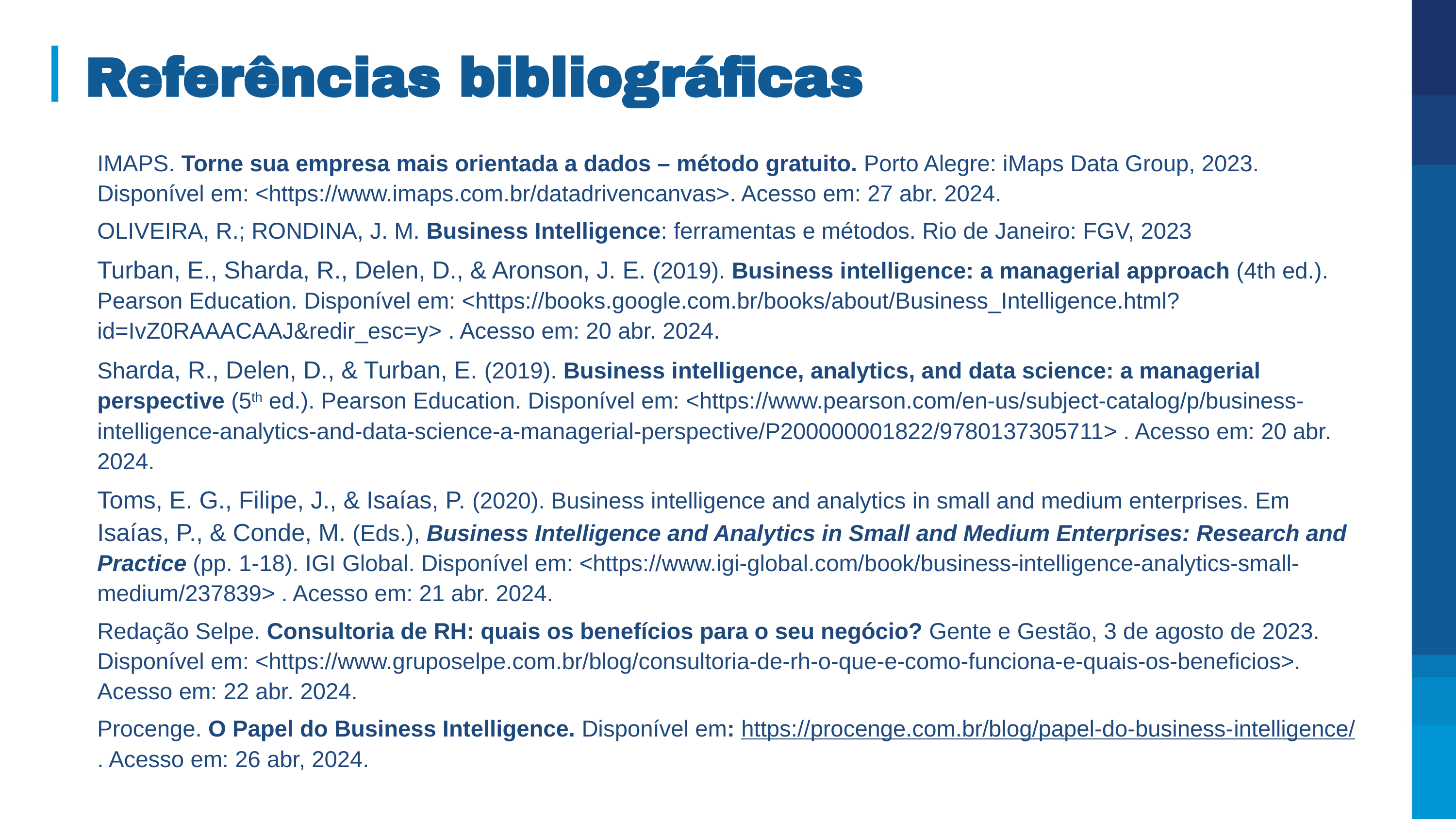

Referências bibliográficas

IMAPS. Torne sua empresa mais orientada a dados – método gratuito. Porto Alegre: iMaps Data Group, 2023. Disponível em: <https://www.imaps.com.br/datadrivencanvas>. Acesso em: 27 abr. 2024.
OLIVEIRA, R.; RONDINA, J. M. Business Intelligence: ferramentas e métodos. Rio de Janeiro: FGV, 2023
Turban, E., Sharda, R., Delen, D., & Aronson, J. E. (2019). Business intelligence: a managerial approach (4th ed.). Pearson Education. Disponível em: <https://books.google.com.br/books/about/Business_Intelligence.html?id=IvZ0RAAACAAJ&redir_esc=y> . Acesso em: 20 abr. 2024.
Sharda, R., Delen, D., & Turban, E. (2019). Business intelligence, analytics, and data science: a managerial perspective (5th ed.). Pearson Education. Disponível em: <https://www.pearson.com/en-us/subject-catalog/p/business-intelligence-analytics-and-data-science-a-managerial-perspective/P200000001822/9780137305711> . Acesso em: 20 abr. 2024.
Toms, E. G., Filipe, J., & Isaías, P. (2020). Business intelligence and analytics in small and medium enterprises. Em Isaías, P., & Conde, M. (Eds.), Business Intelligence and Analytics in Small and Medium Enterprises: Research and Practice (pp. 1-18). IGI Global. Disponível em: <https://www.igi-global.com/book/business-intelligence-analytics-small-medium/237839> . Acesso em: 21 abr. 2024.
Redação Selpe. Consultoria de RH: quais os benefícios para o seu negócio? Gente e Gestão, 3 de agosto de 2023. Disponível em: <https://www.gruposelpe.com.br/blog/consultoria-de-rh-o-que-e-como-funciona-e-quais-os-beneficios>. Acesso em: 22 abr. 2024.
Procenge. O Papel do Business Intelligence. Disponível em: https://procenge.com.br/blog/papel-do-business-intelligence/. Acesso em: 26 abr, 2024.